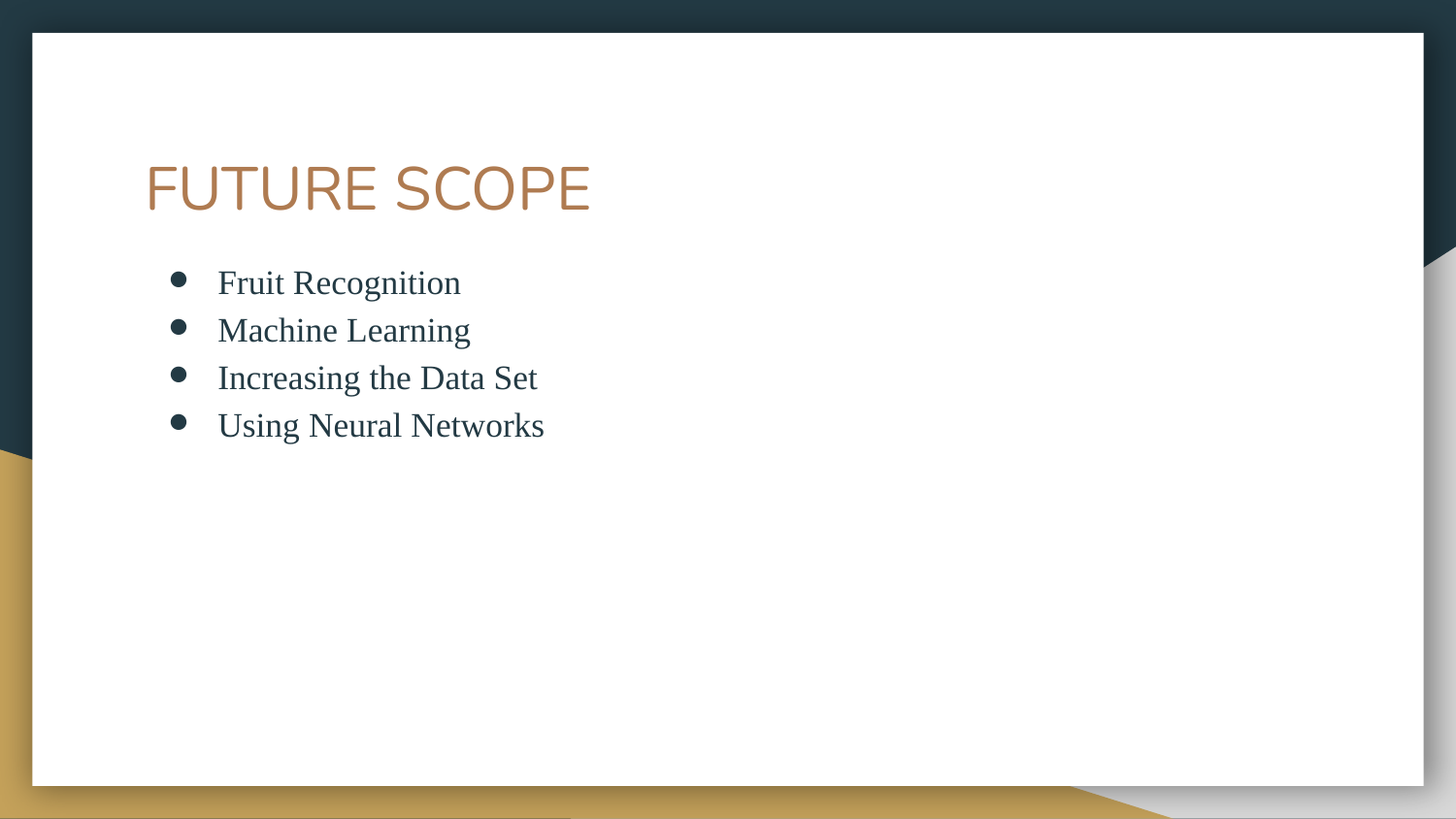

# FUTURE SCOPE
Fruit Recognition
Machine Learning
Increasing the Data Set
Using Neural Networks